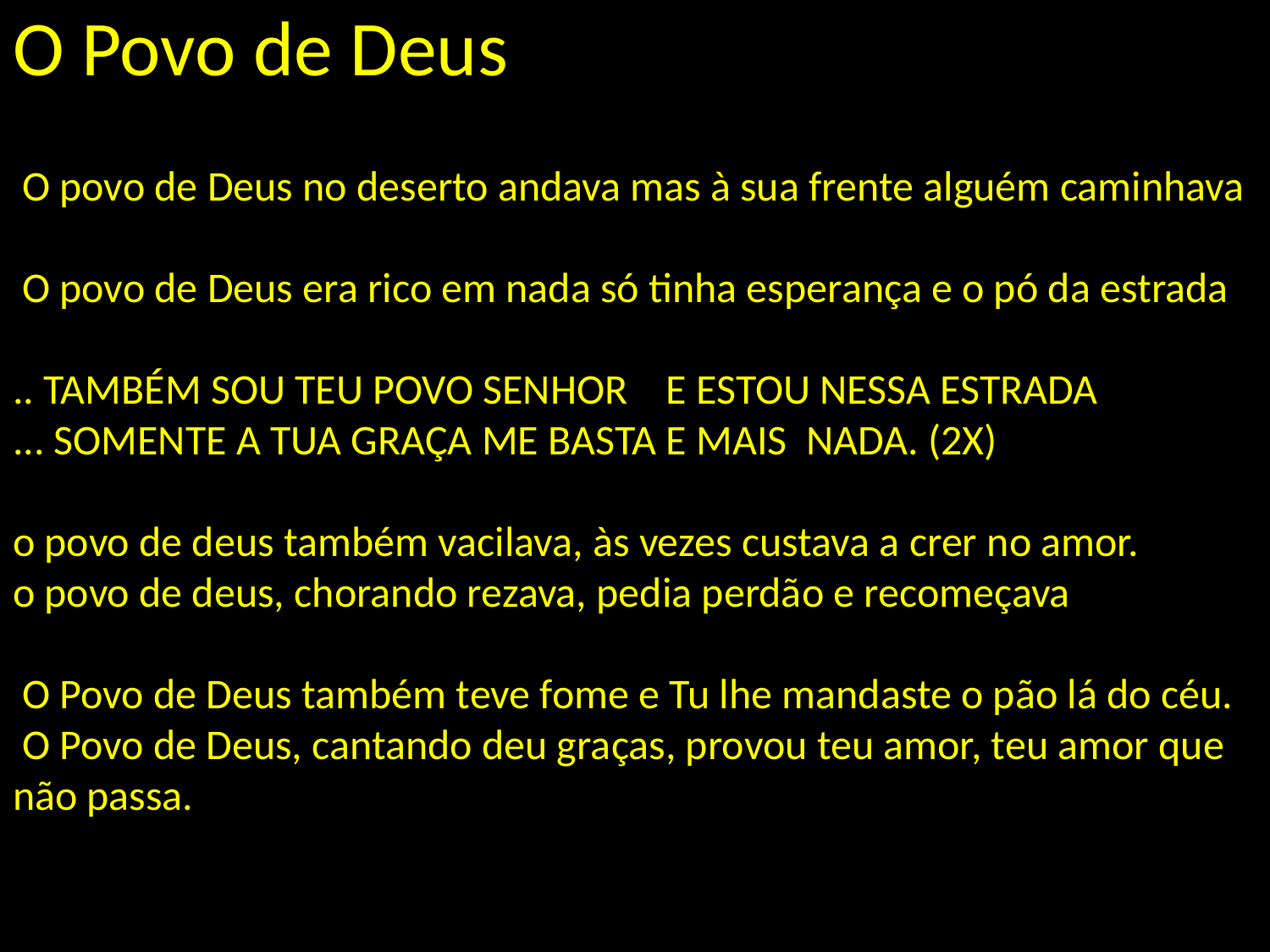

# O Povo de Deus O povo de Deus no deserto andava mas à sua frente alguém caminhava O povo de Deus era rico em nada só tinha esperança e o pó da estrada .. TAMBÉM SOU TEU POVO SENHOR    E ESTOU NESSA ESTRADA ... SOMENTE A TUA GRAÇA ME BASTA E MAIS  NADA. (2X) o povo de deus também vacilava, às vezes custava a crer no amor. o povo de deus, chorando rezava, pedia perdão e recomeçava O Povo de Deus também teve fome e Tu lhe mandaste o pão lá do céu. O Povo de Deus, cantando deu graças, provou teu amor, teu amor que não passa.